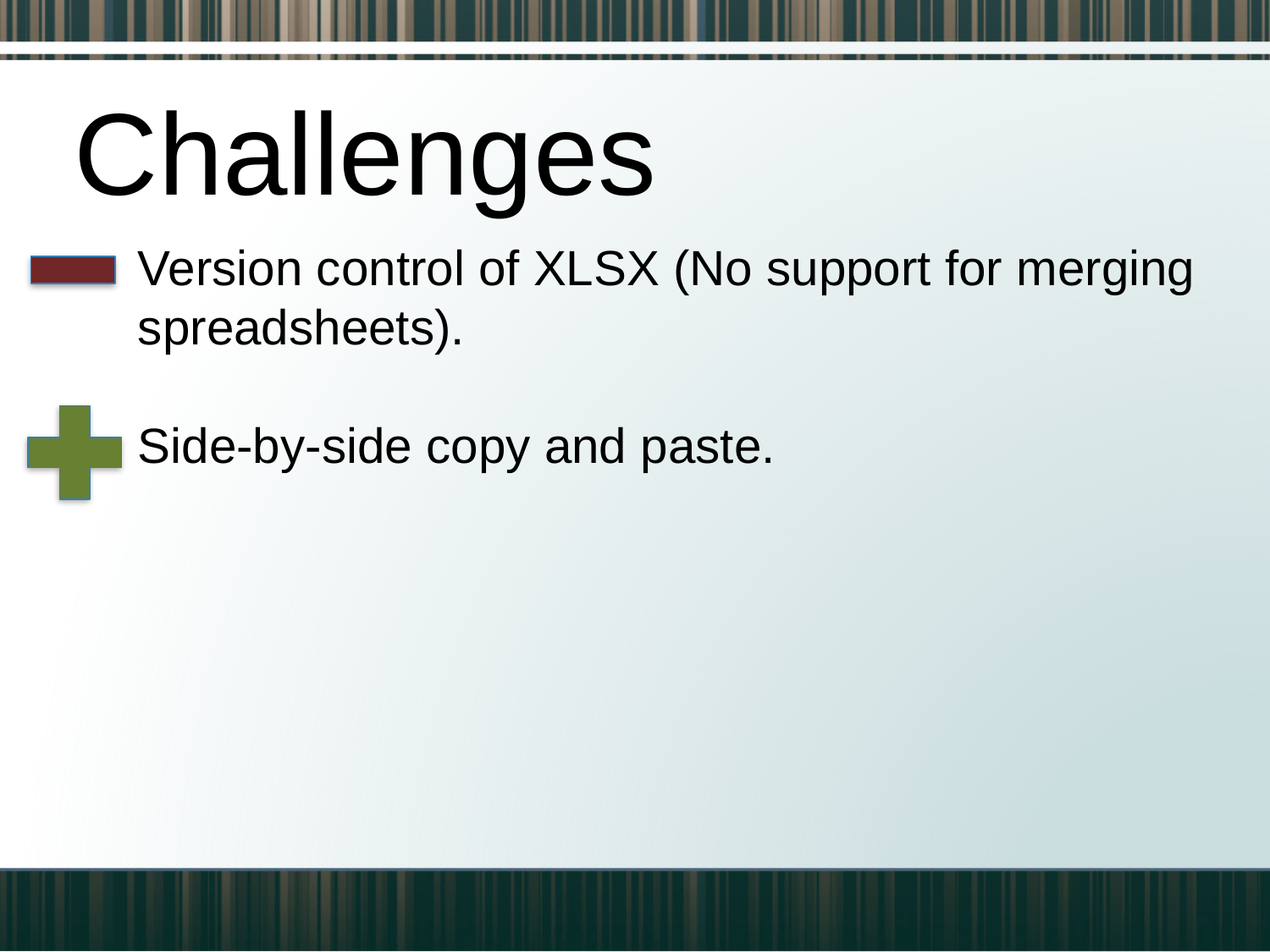

# Challenges

Version control of XLSX (No support for merging spreadsheets).

Side-by-side copy and paste.